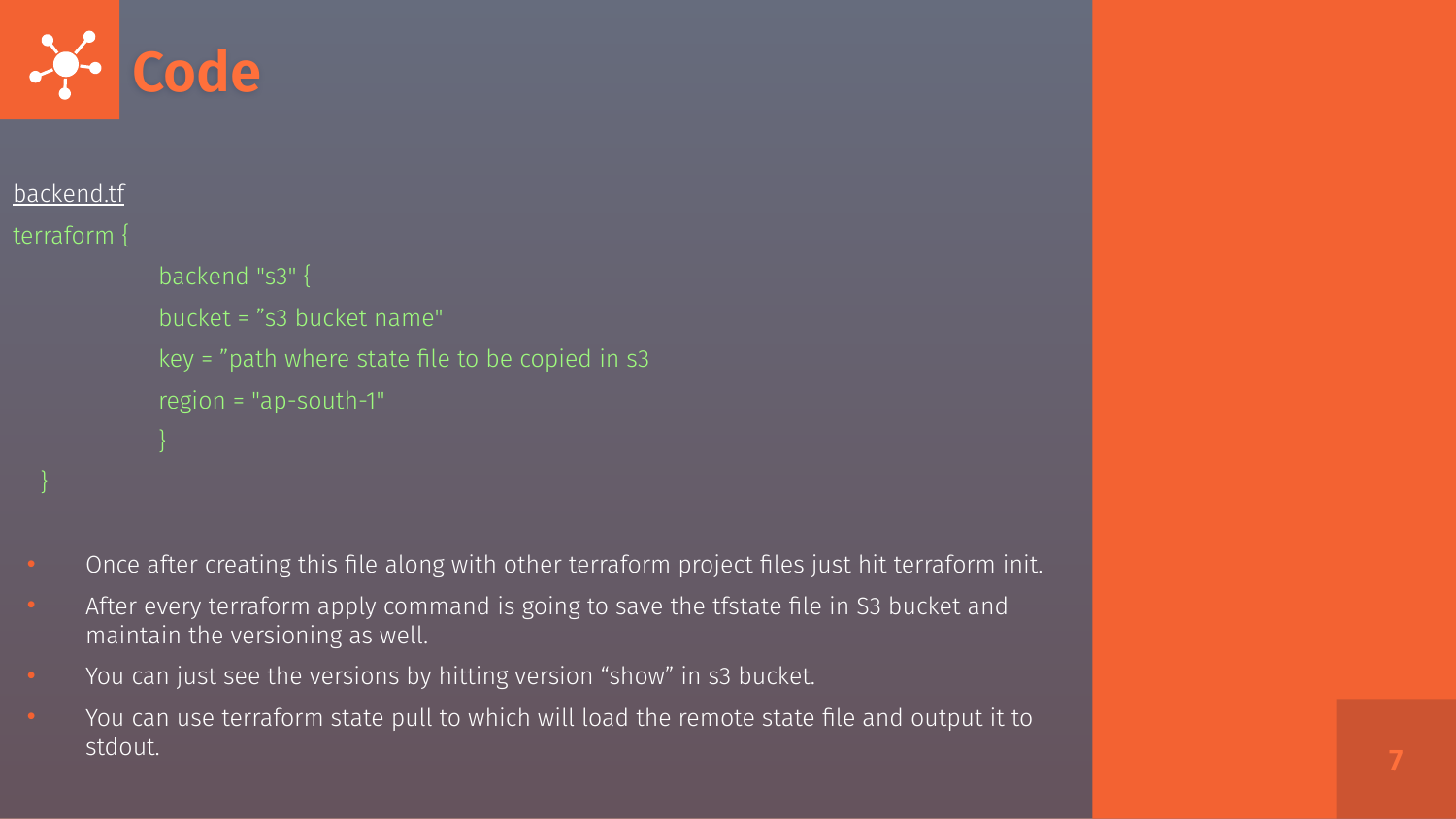

# Code

backend.tf
terraform {
	backend "s3" {
	bucket = ”s3 bucket name"
	key = ”path where state file to be copied in s3
	region = "ap-south-1"
	}
    }

Once after creating this file along with other terraform project files just hit terraform init.
After every terraform apply command is going to save the tfstate file in S3 bucket and maintain the versioning as well.
You can just see the versions by hitting version “show” in s3 bucket.
You can use terraform state pull to which will load the remote state file and output it to stdout.

7